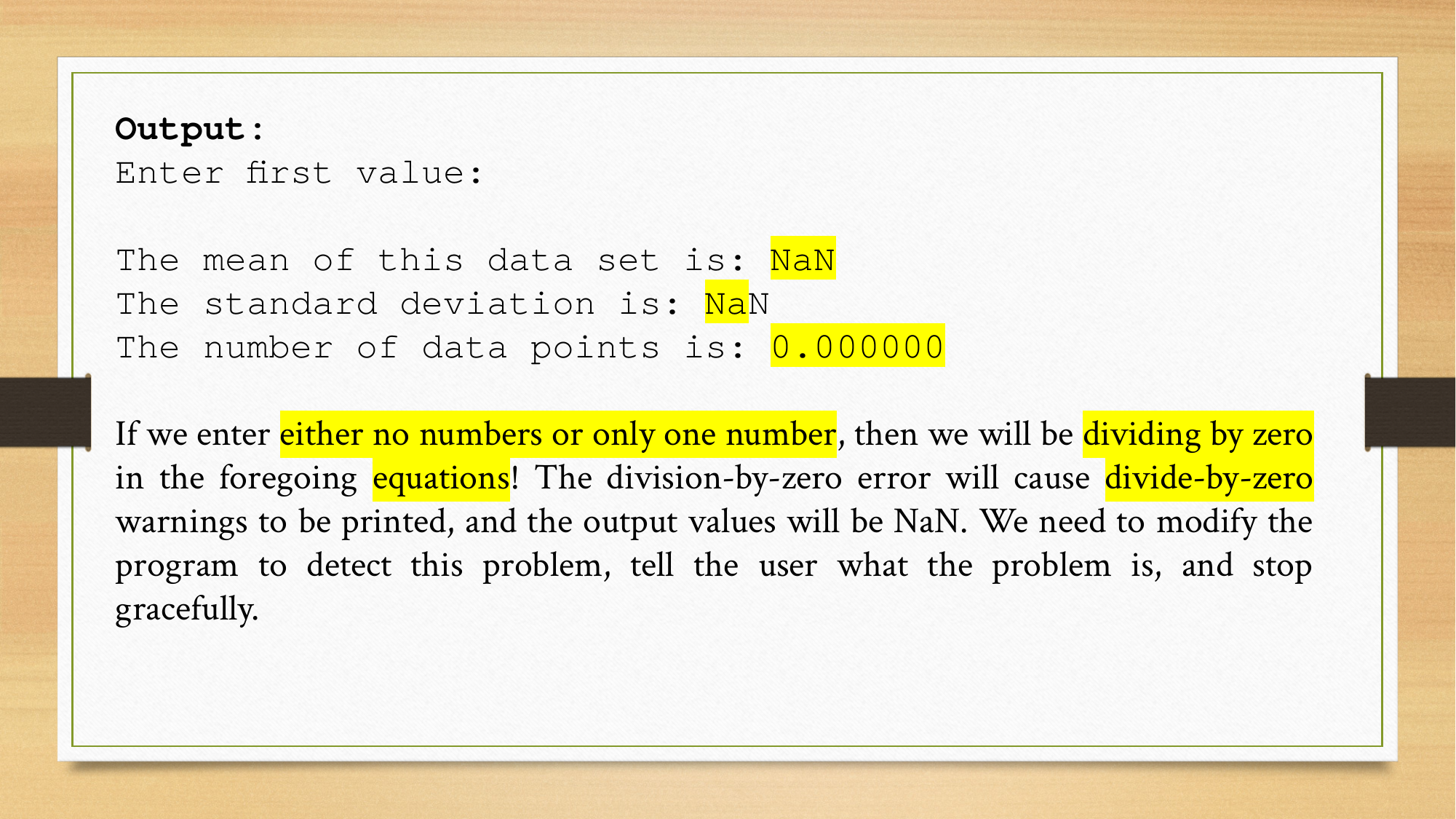

Output:
Enter first value:
The mean of this data set is: NaN
The standard deviation is: NaN
The number of data points is: 0.000000
If we enter either no numbers or only one number, then we will be dividing by zero in the foregoing equations! The division-by-zero error will cause divide-by-zero warnings to be printed, and the output values will be NaN. We need to modify the program to detect this problem, tell the user what the problem is, and stop gracefully.